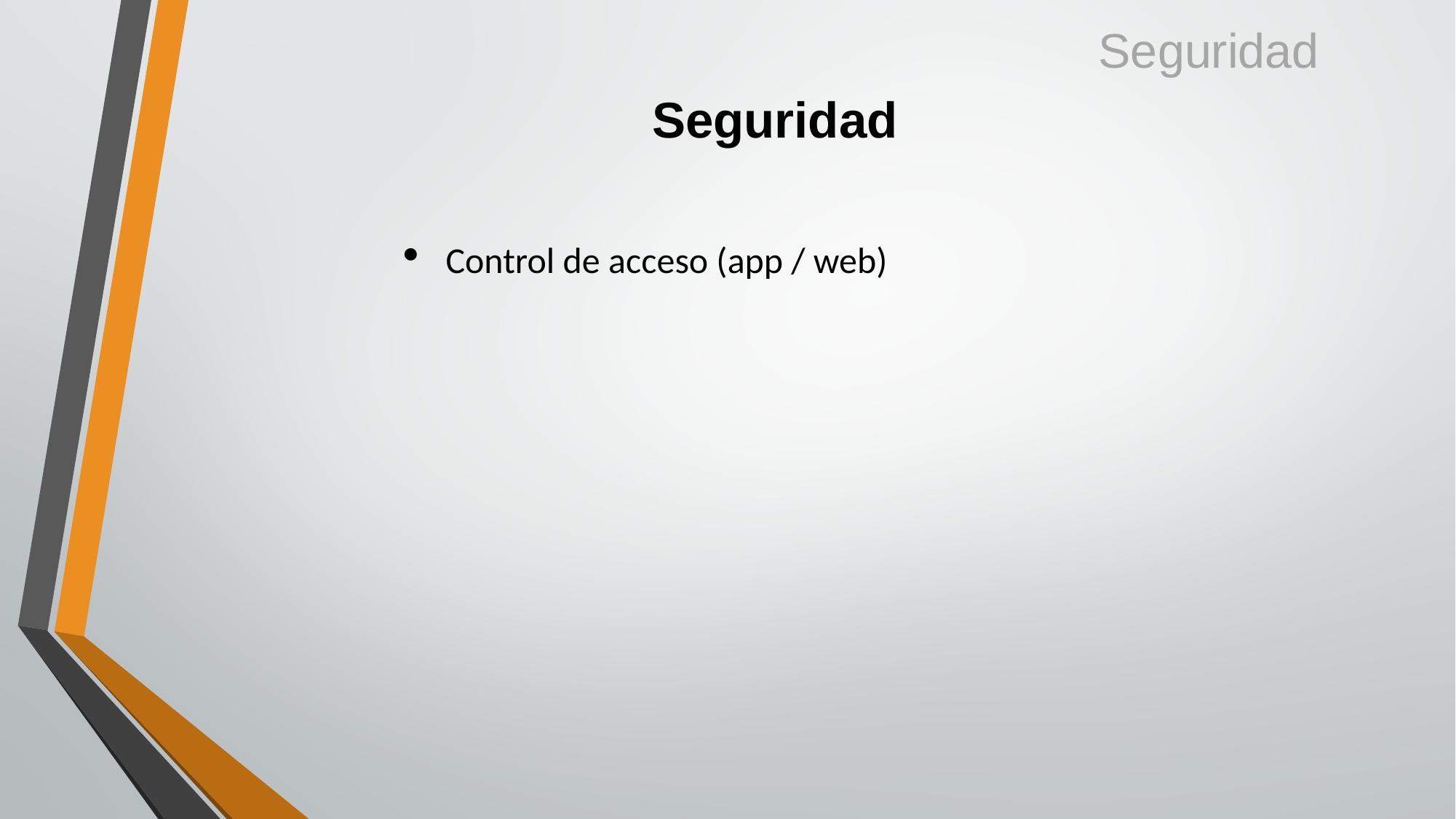

Seguridad
# Seguridad

Control de acceso (app / web)